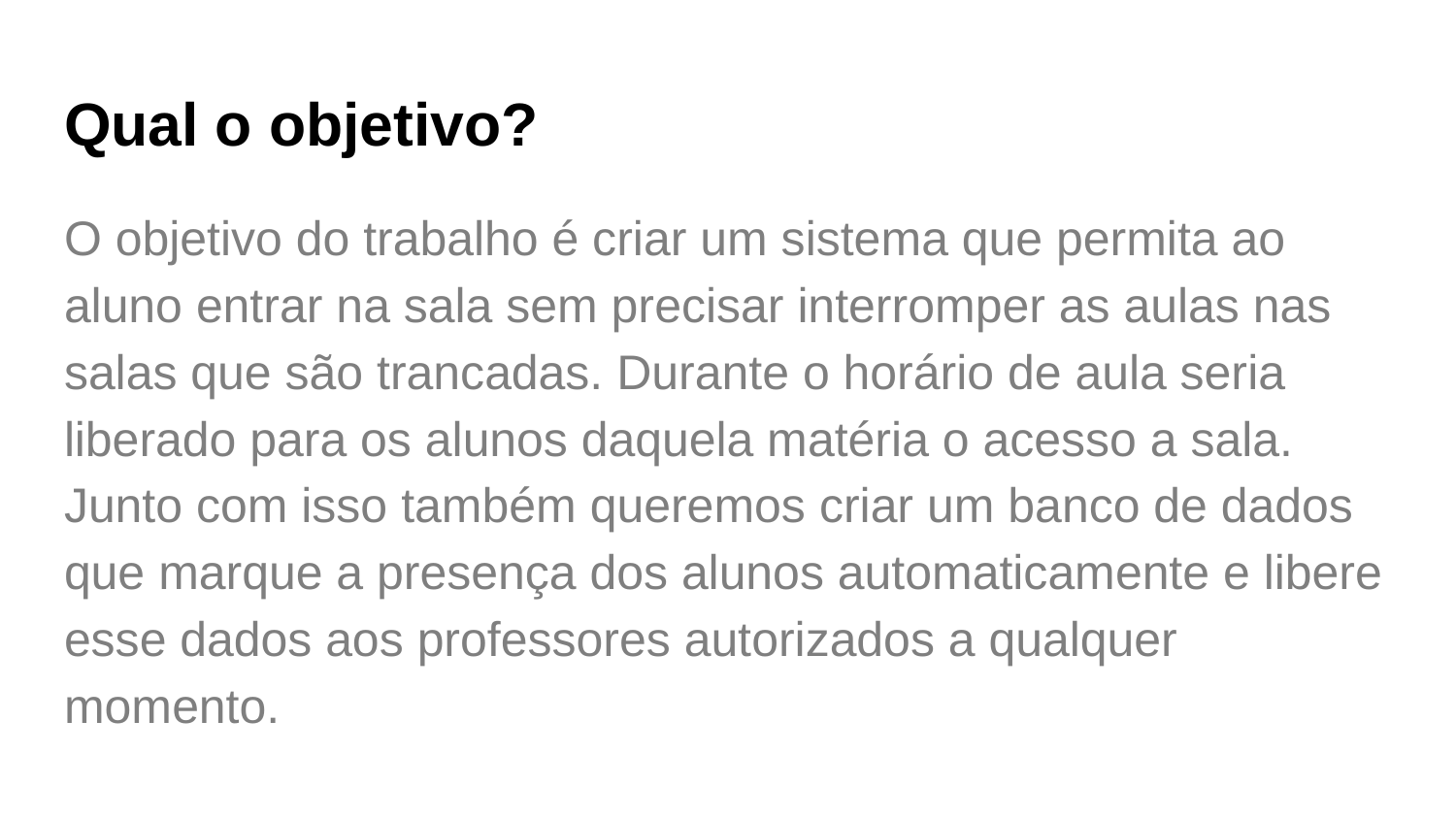

# Qual o objetivo?
O objetivo do trabalho é criar um sistema que permita ao aluno entrar na sala sem precisar interromper as aulas nas salas que são trancadas. Durante o horário de aula seria liberado para os alunos daquela matéria o acesso a sala. Junto com isso também queremos criar um banco de dados que marque a presença dos alunos automaticamente e libere esse dados aos professores autorizados a qualquer momento.